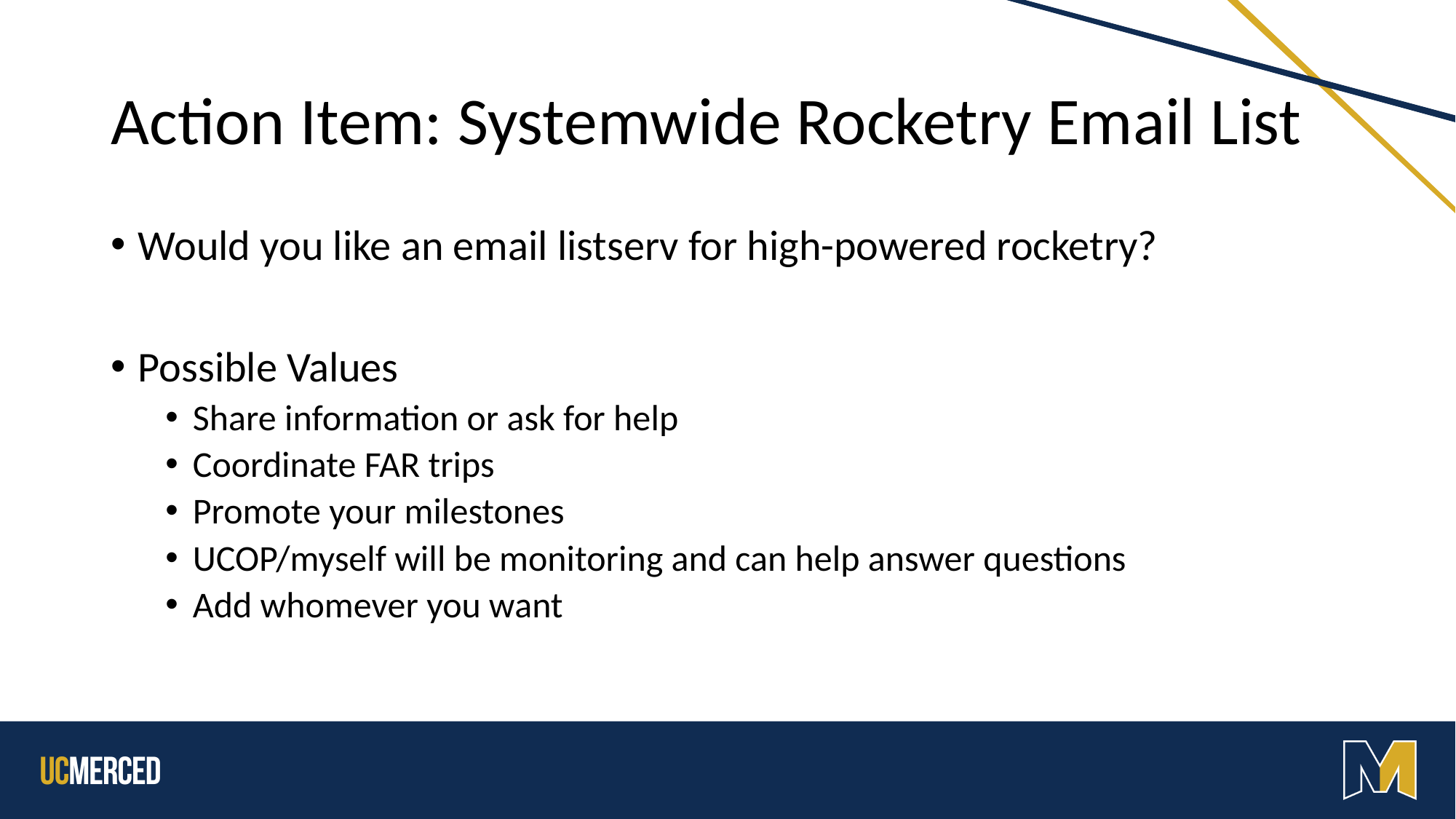

# Action Item: Systemwide Rocketry Email List
Would you like an email listserv for high-powered rocketry?

Possible Values
Share information or ask for help
Coordinate FAR trips
Promote your milestones
UCOP/myself will be monitoring and can help answer questions
Add whomever you want